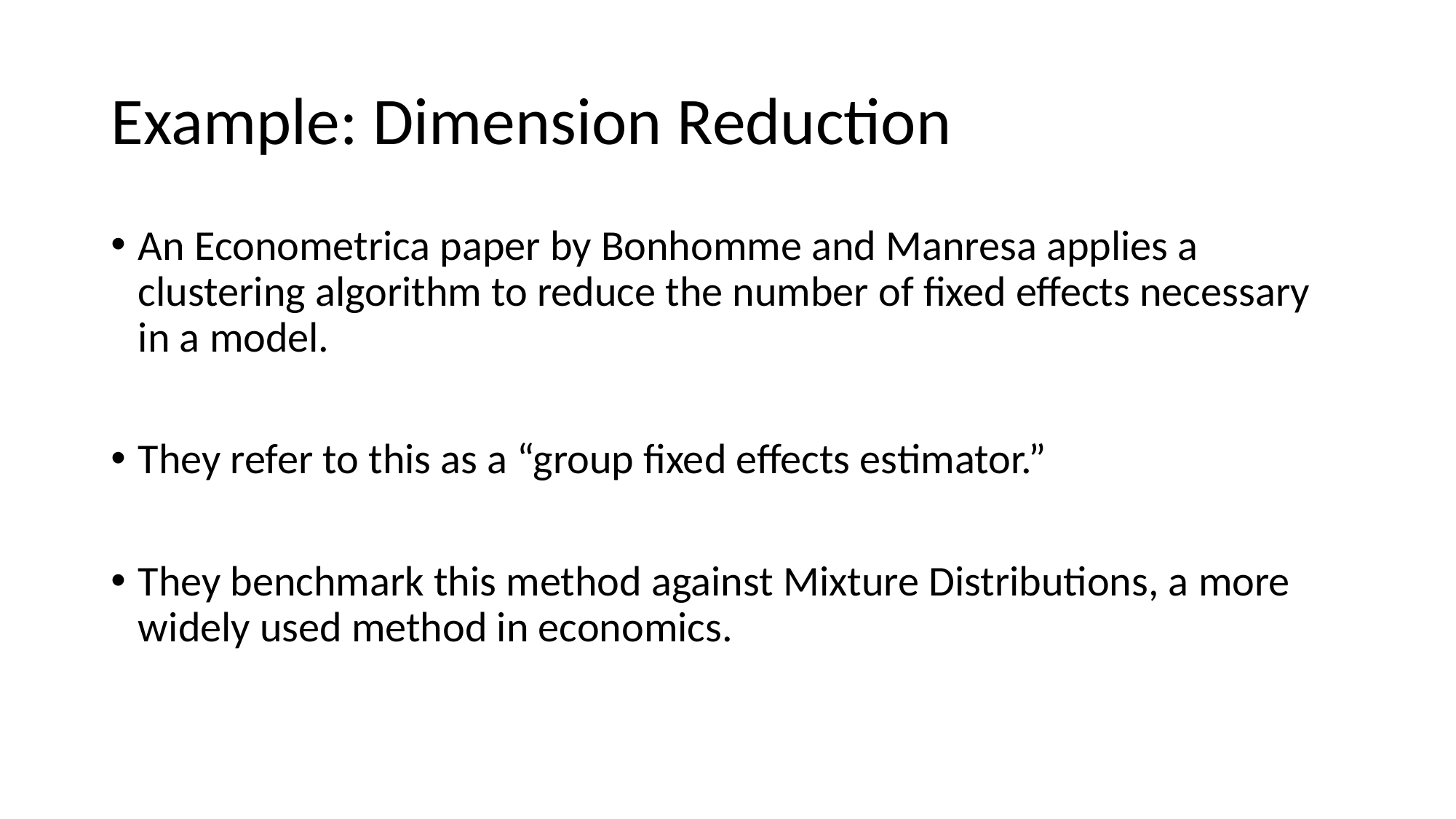

# Example: Dimension Reduction
An Econometrica paper by Bonhomme and Manresa applies a clustering algorithm to reduce the number of fixed effects necessary in a model.

They refer to this as a “group fixed effects estimator.”

They benchmark this method against Mixture Distributions, a more widely used method in economics.